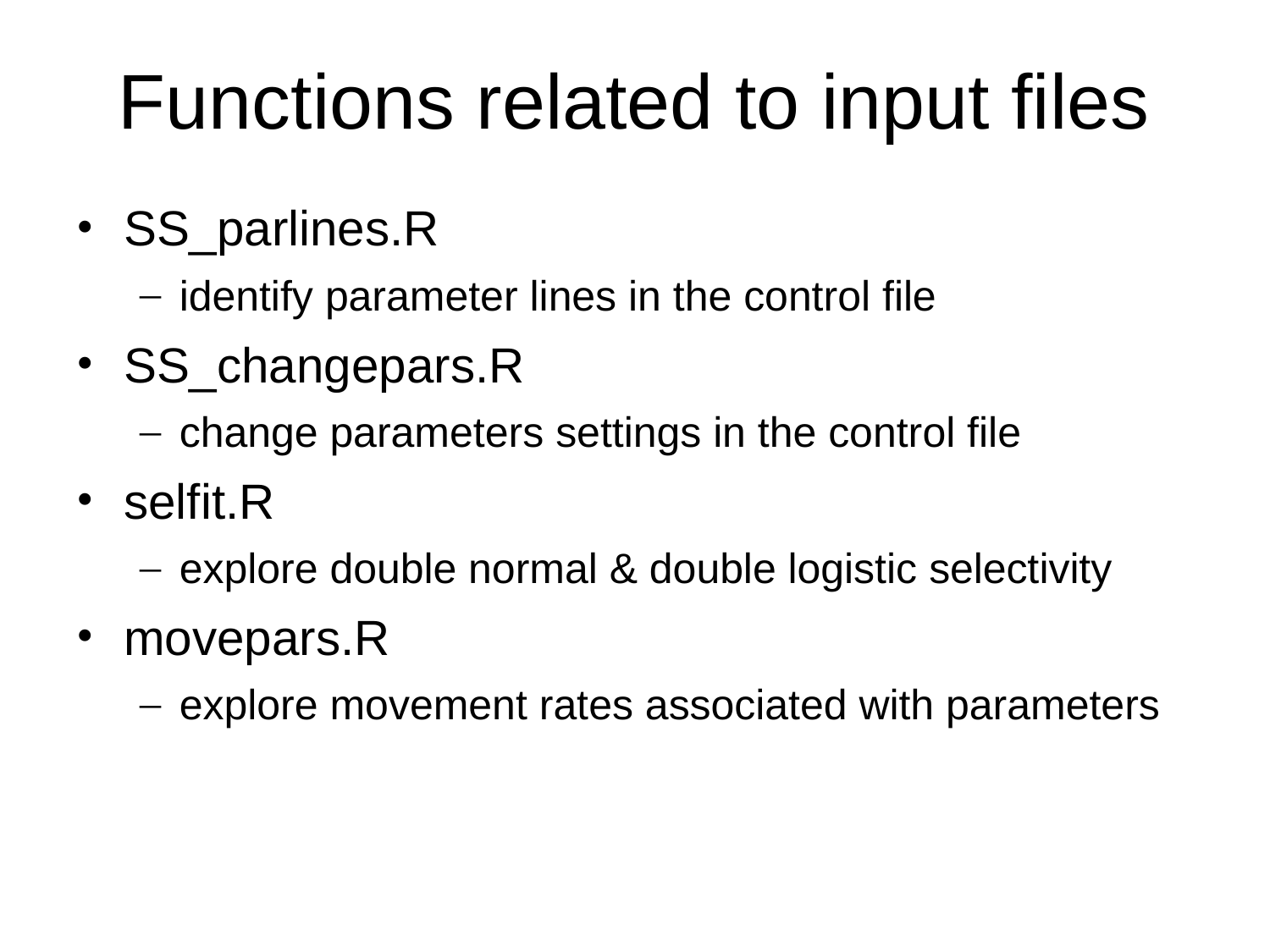

Functions related to input files
SS_parlines.R
identify parameter lines in the control file
SS_changepars.R
change parameters settings in the control file
selfit.R
explore double normal & double logistic selectivity
movepars.R
explore movement rates associated with parameters